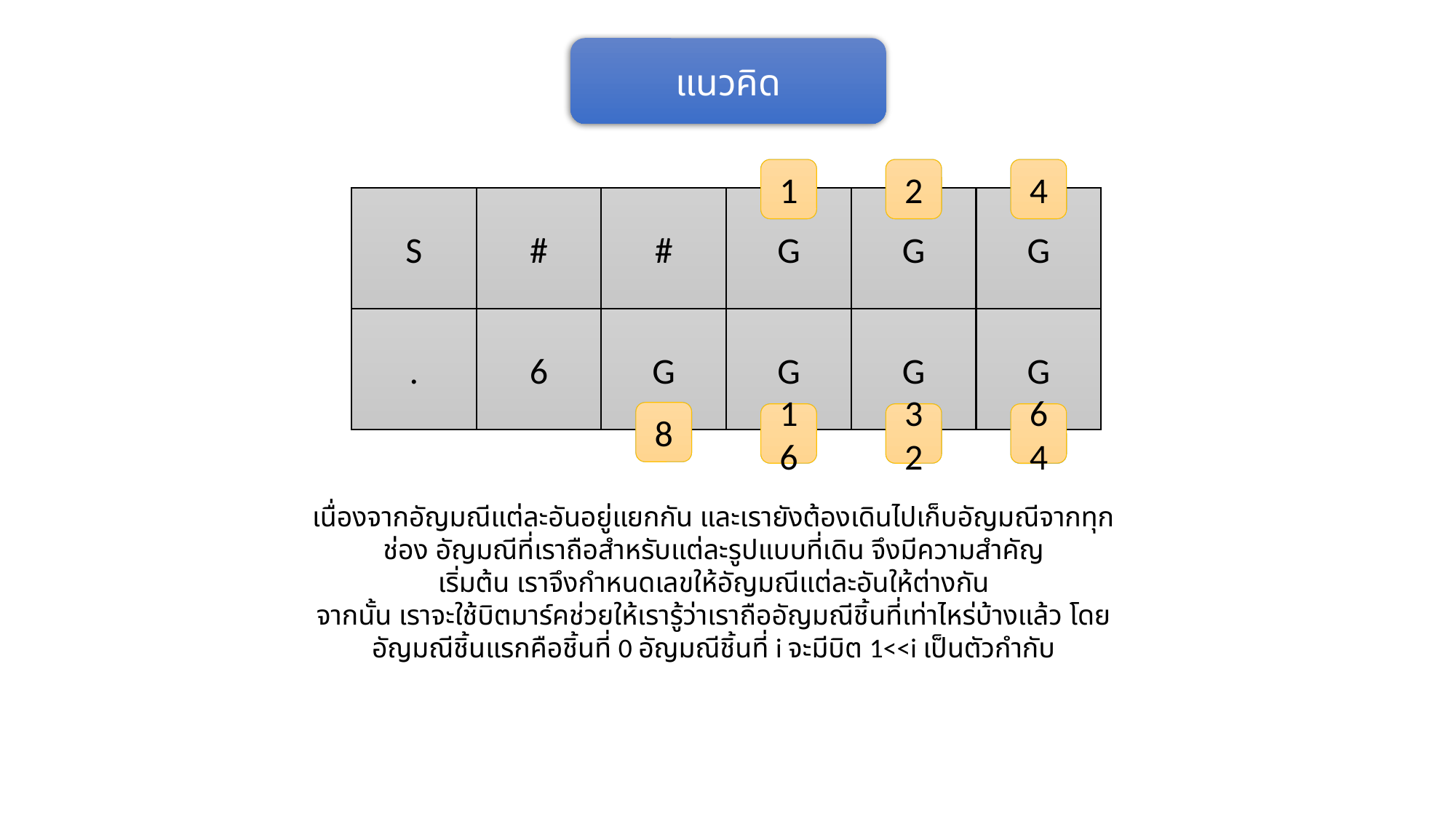

แนวคิด
1
0
2
1
4
2
G
G
G
S
#
#
G
G
G
.
6
G
8
3
16
4
32
5
64
6
เนื่องจากอัญมณีแต่ละอันอยู่แยกกัน และเรายังต้องเดินไปเก็บอัญมณีจากทุกช่อง อัญมณีที่เราถือสำหรับแต่ละรูปแบบที่เดิน จึงมีความสำคัญ
เริ่มต้น เราจึงกำหนดเลขให้อัญมณีแต่ละอันให้ต่างกัน
จากนั้น เราจะใช้บิตมาร์คช่วยให้เรารู้ว่าเราถืออัญมณีชิ้นที่เท่าไหร่บ้างแล้ว โดยอัญมณีชิ้นแรกคือชิ้นที่ 0 อัญมณีชิ้นที่ i จะมีบิต 1<<i เป็นตัวกำกับ